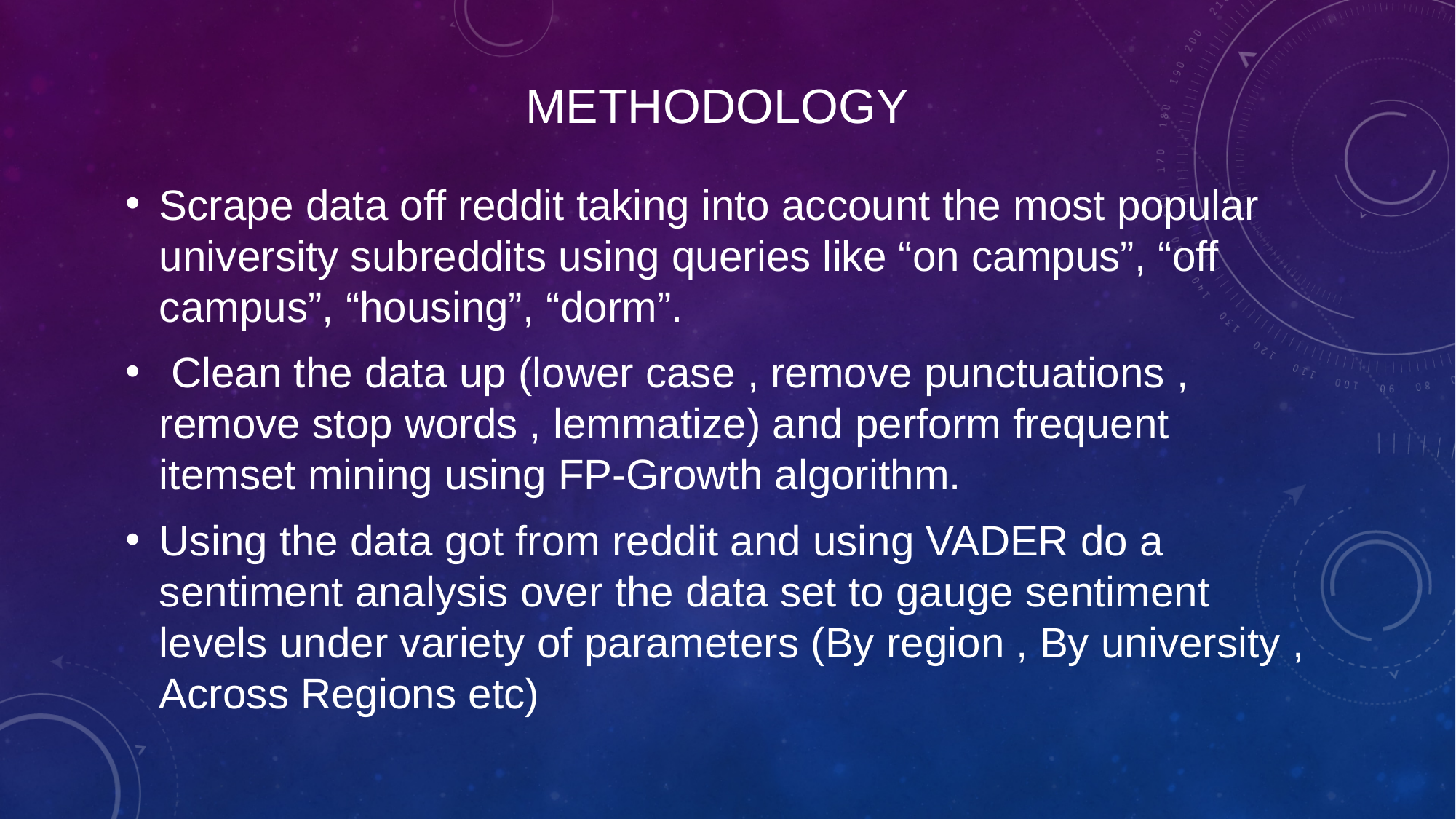

# Methodology

Scrape data off reddit taking into account the most popular university subreddits using queries like “on campus”, “off campus”, “housing”, “dorm”.
 Clean the data up (lower case , remove punctuations , remove stop words , lemmatize) and perform frequent itemset mining using FP-Growth algorithm.
Using the data got from reddit and using VADER do a sentiment analysis over the data set to gauge sentiment levels under variety of parameters (By region , By university , Across Regions etc)